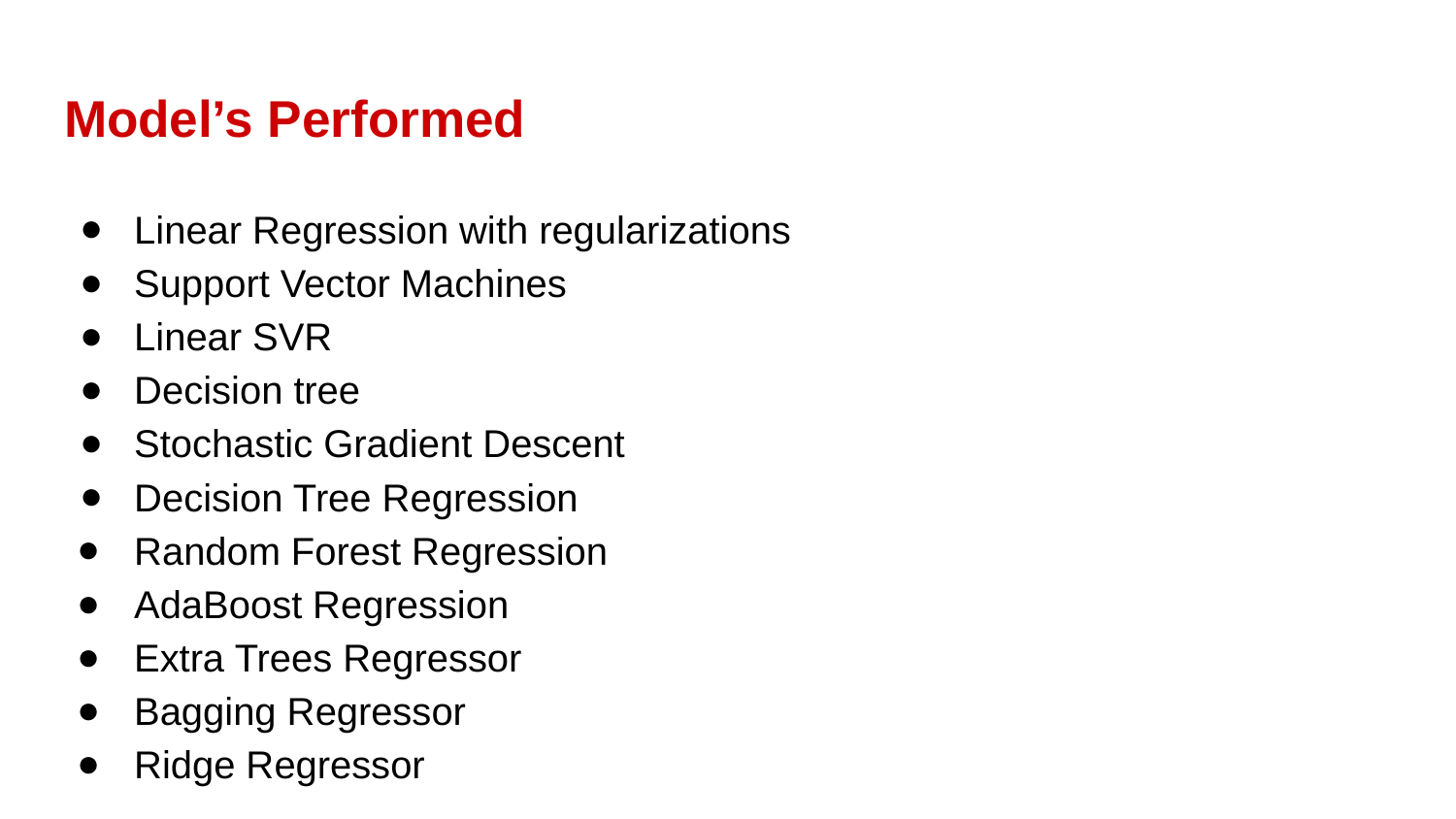

# Model’s Performed

Linear Regression with regularizations
Support Vector Machines
Linear SVR
Decision tree
Stochastic Gradient Descent
Decision Tree Regression
Random Forest Regression
AdaBoost Regression
Extra Trees Regressor
Bagging Regressor
Ridge Regressor